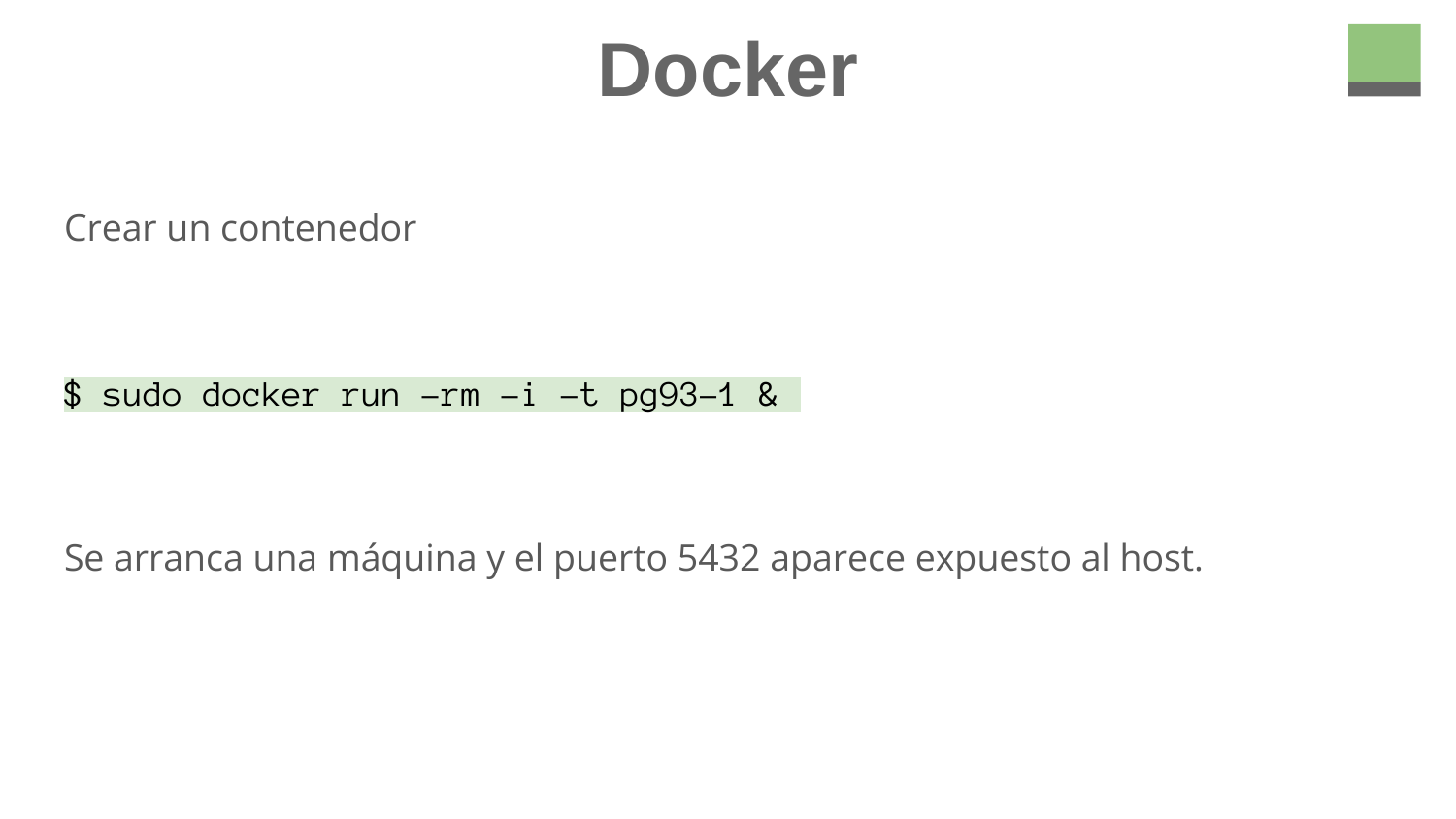

# Docker
Crear un contenedor

$ sudo docker run -rm -i -t pg93-1 &

Se arranca una máquina y el puerto 5432 aparece expuesto al host.